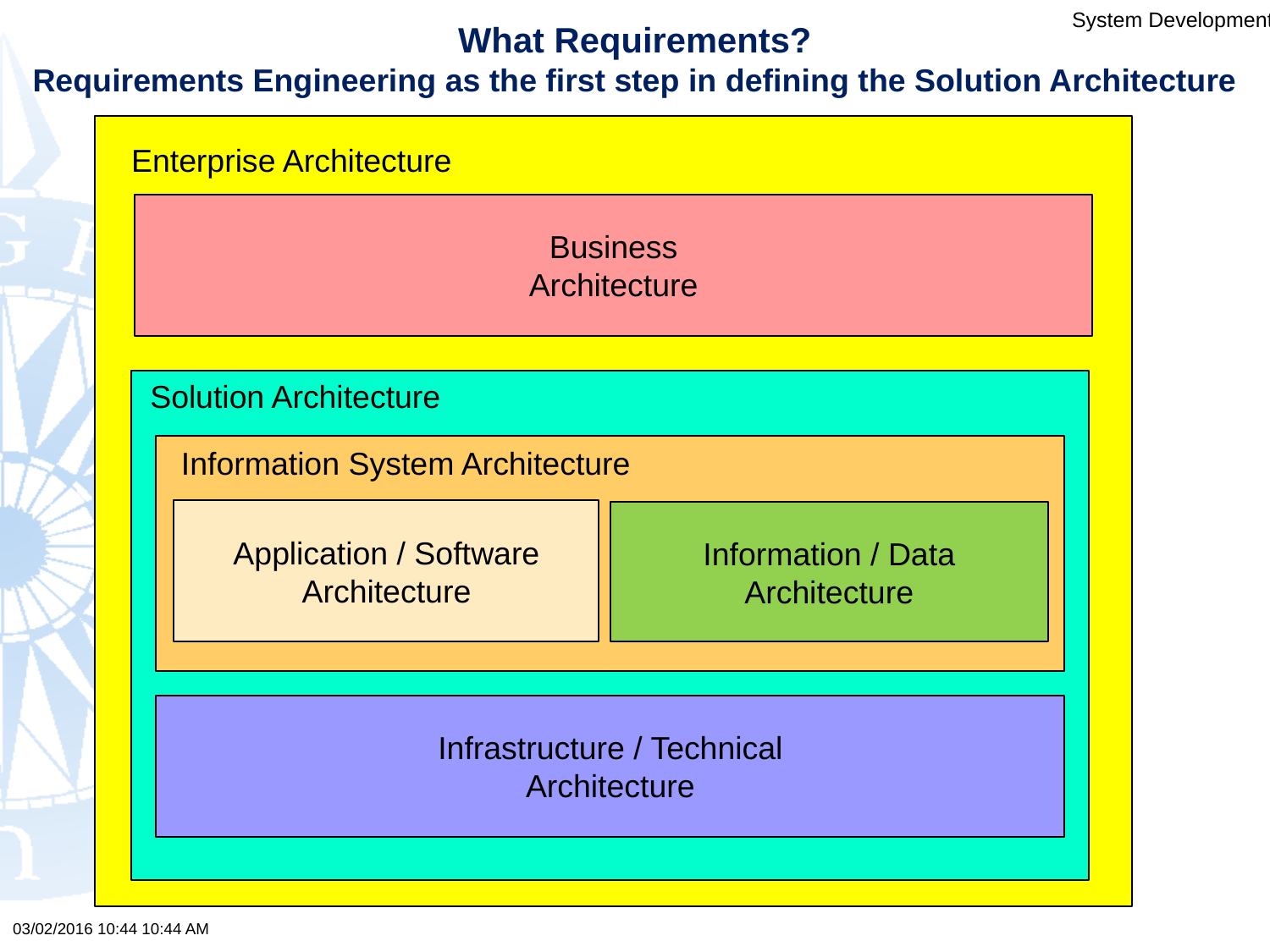

# What Requirements? Requirements Engineering as the first step in defining the Solution Architecture

Enterprise Architecture
Business
Architecture

Solution Architecture

Information System Architecture
Application / Software
Architecture
Information / Data
Architecture
Infrastructure / Technical
Architecture

03/02/2016 10:44 10:44 AM